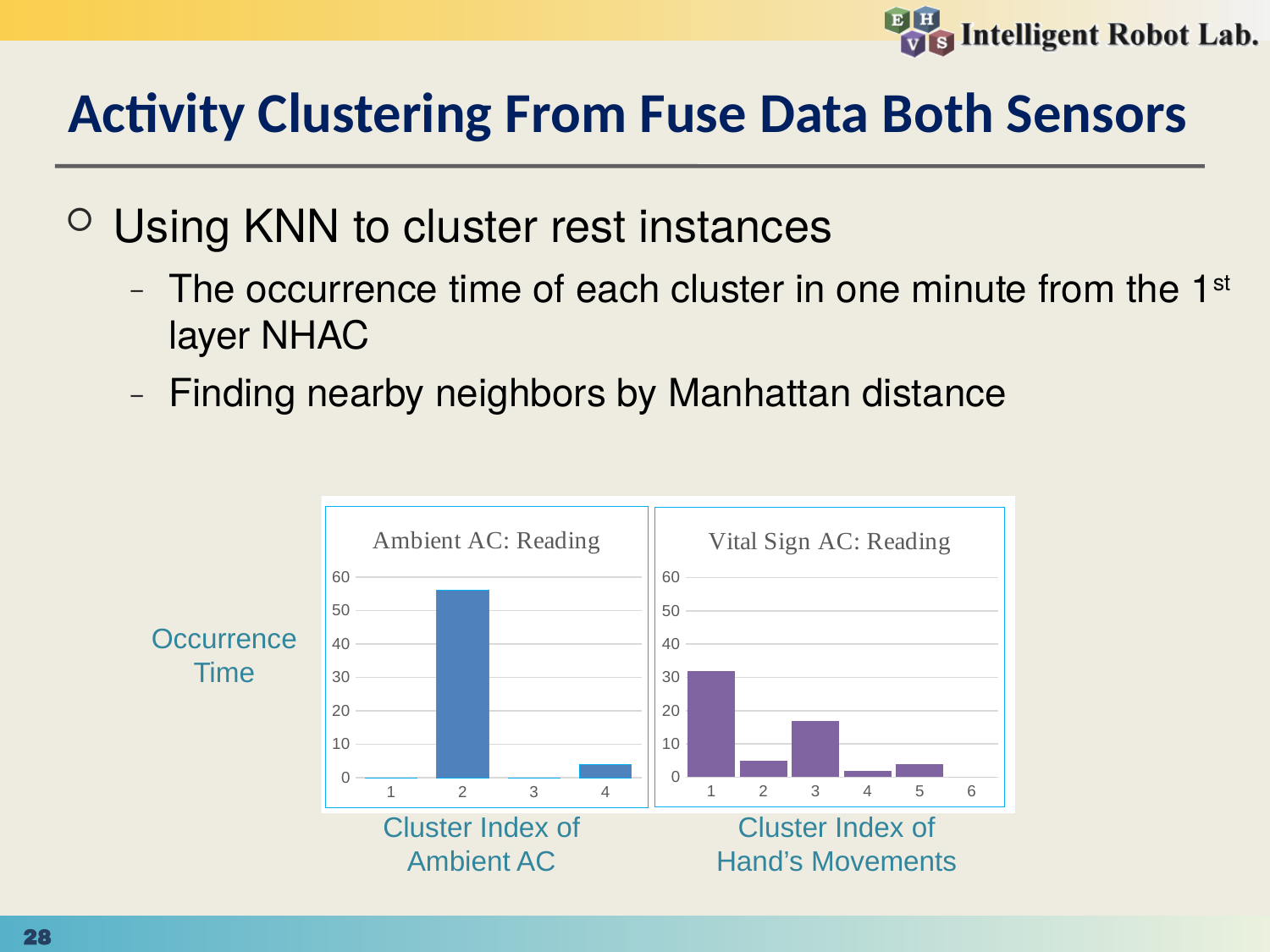

# Activity Clustering From Fuse Data Both Sensors
Using KNN to cluster rest instances
The occurrence time of each cluster in one minute from the 1st layer NHAC
Finding nearby neighbors by Manhattan distance

### Chart: Ambient AC: Reading

| Category |  |
|---|---|

### Chart: Vital Sign AC: Reading

| Category |  |
|---|---|
Occurrence Time
Cluster Index of Hand’s Movements
Cluster Index of Ambient AC
28